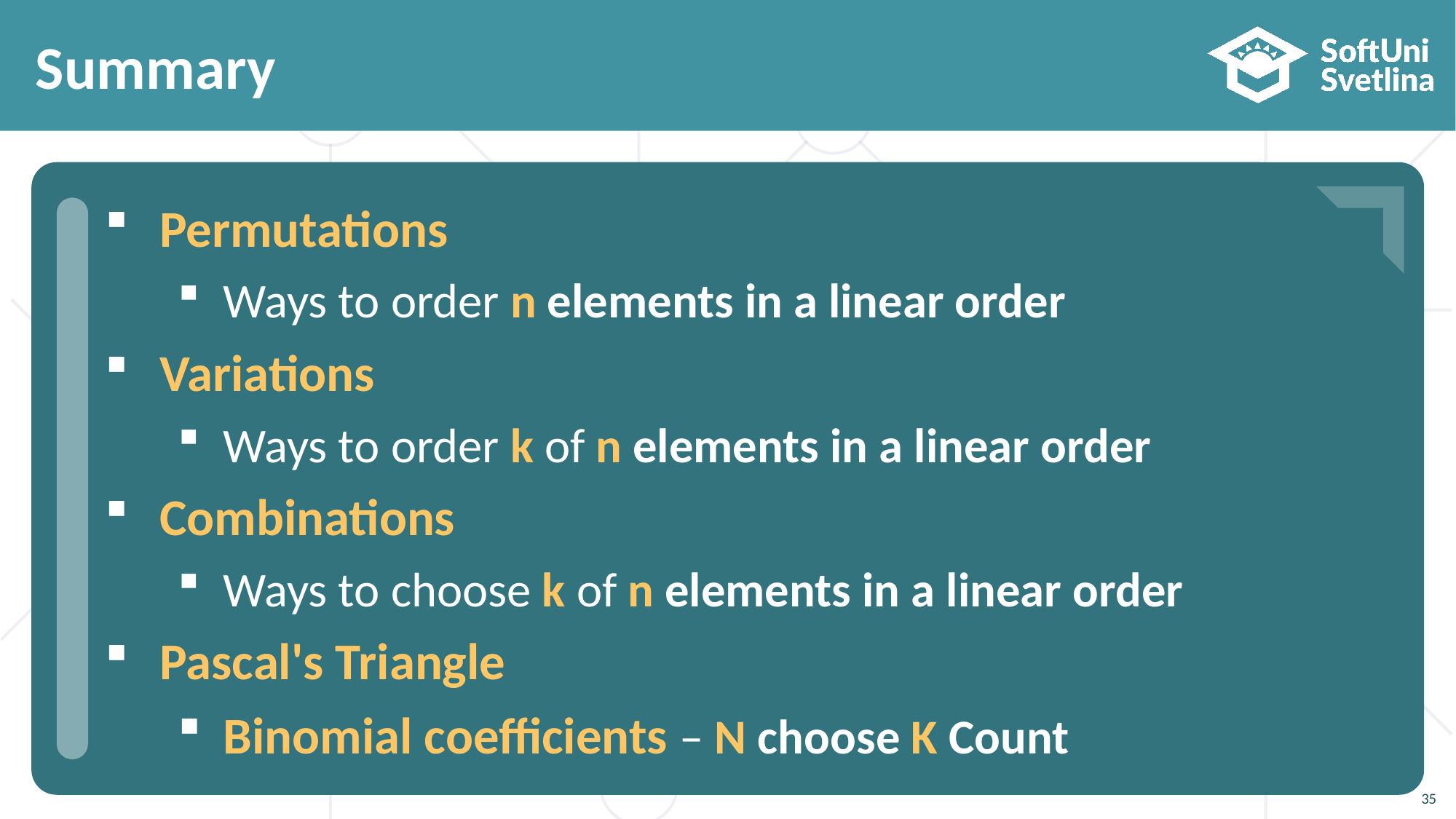

# Summary
…
…
…

Permutations
Ways to order n elements in a linear order
Variations
Ways to order k of n elements in a linear order
Combinations
Ways to choose k of n elements in a linear order
Pascal's Triangle
Binomial coefficients – N choose K Count

35